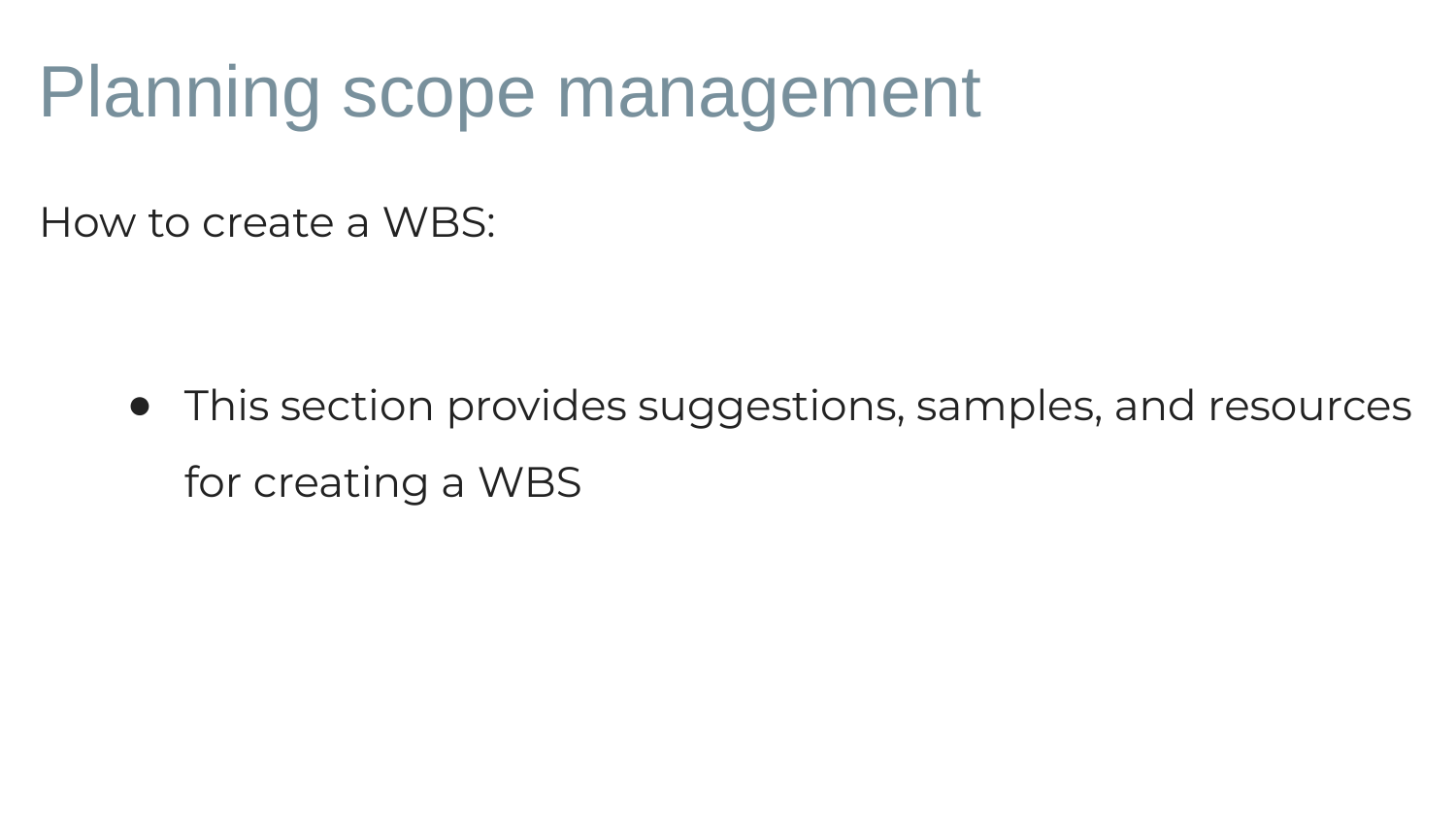

# Planning scope management
How to create a WBS:

This section provides suggestions, samples, and resources for creating a WBS